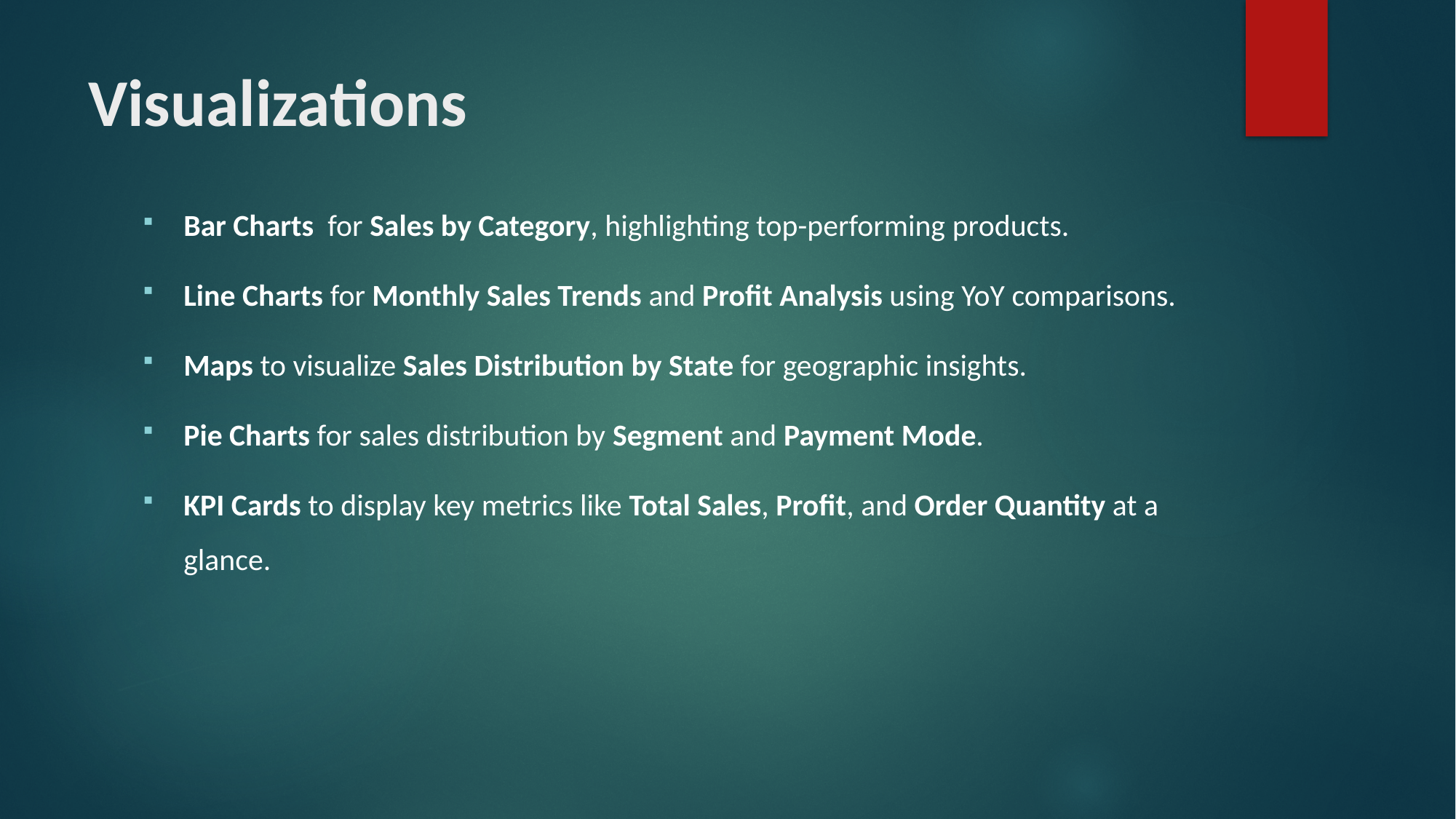

# Visualizations
Bar Charts  for Sales by Category, highlighting top-performing products.
Line Charts for Monthly Sales Trends and Profit Analysis using YoY comparisons.
Maps to visualize Sales Distribution by State for geographic insights.
Pie Charts for sales distribution by Segment and Payment Mode.
KPI Cards to display key metrics like Total Sales, Profit, and Order Quantity at a glance.